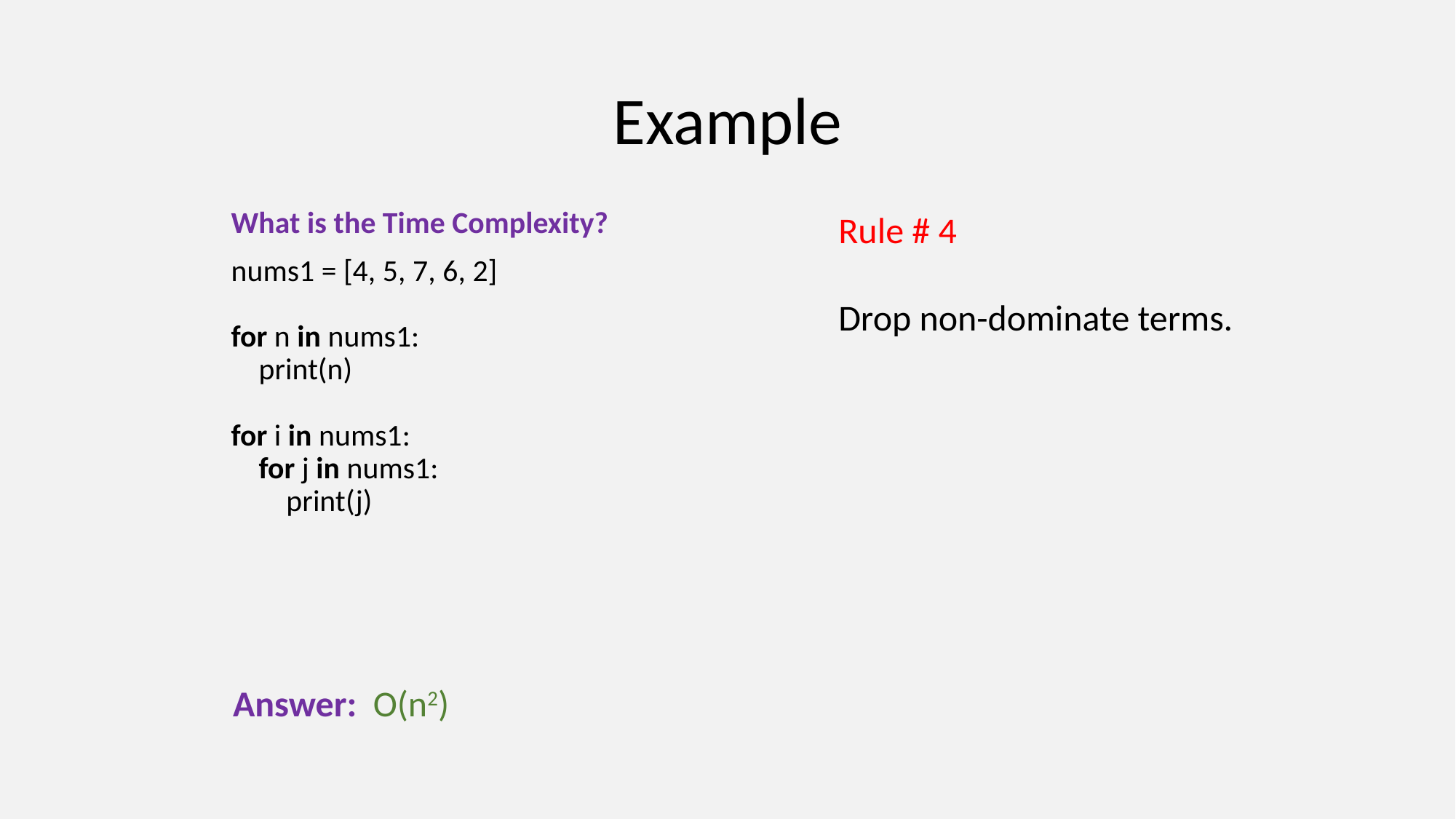

# Example
What is the Time Complexity?
nums1 = [4, 5, 7, 6, 2]
for n in nums1:
    print(n)
for i in nums1:
    for j in nums1:
        print(j)
Rule # 4

Drop non-dominate terms.
Answer:  O(n2)